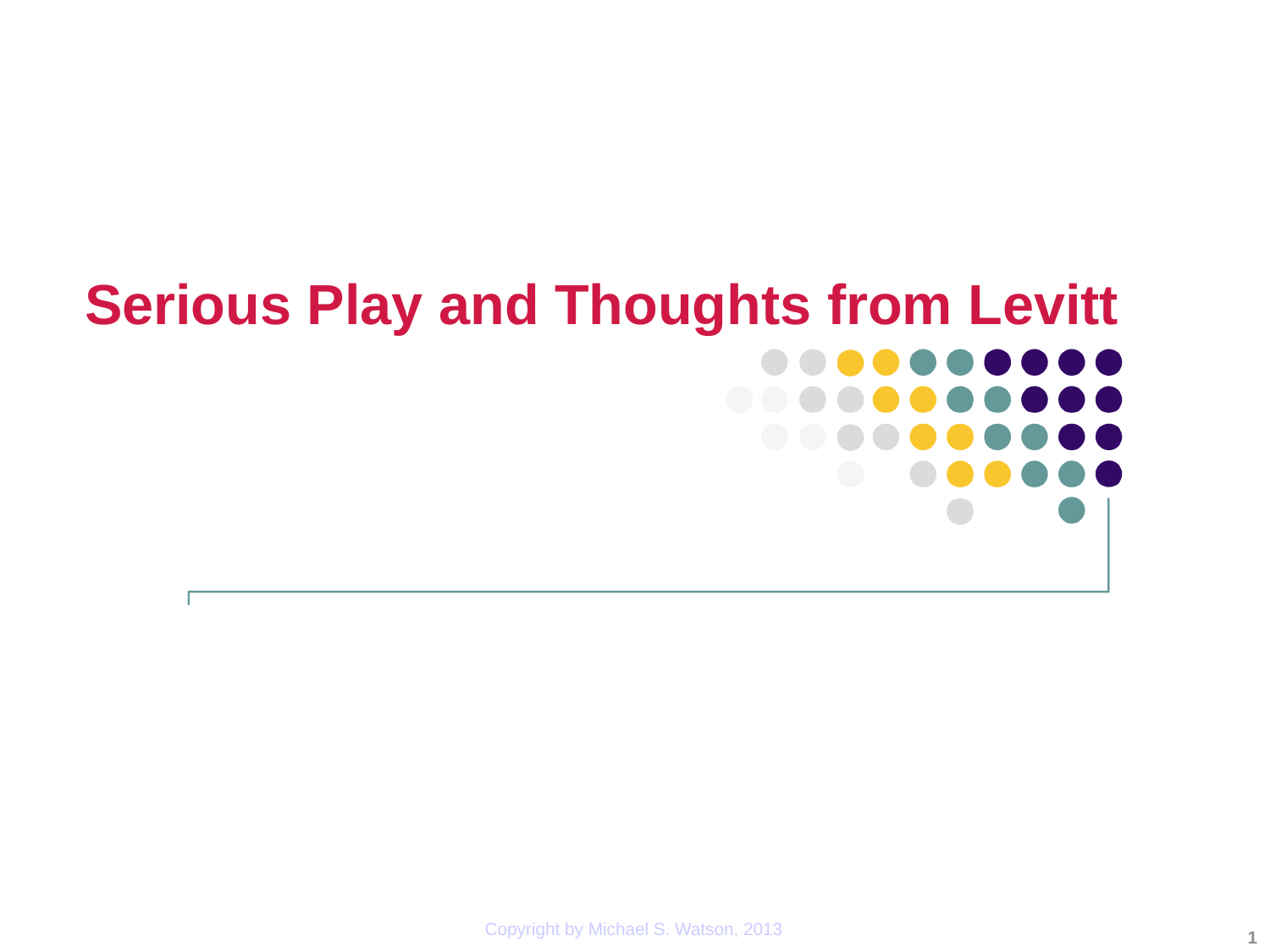

# Serious Play and Thoughts from Levitt

1